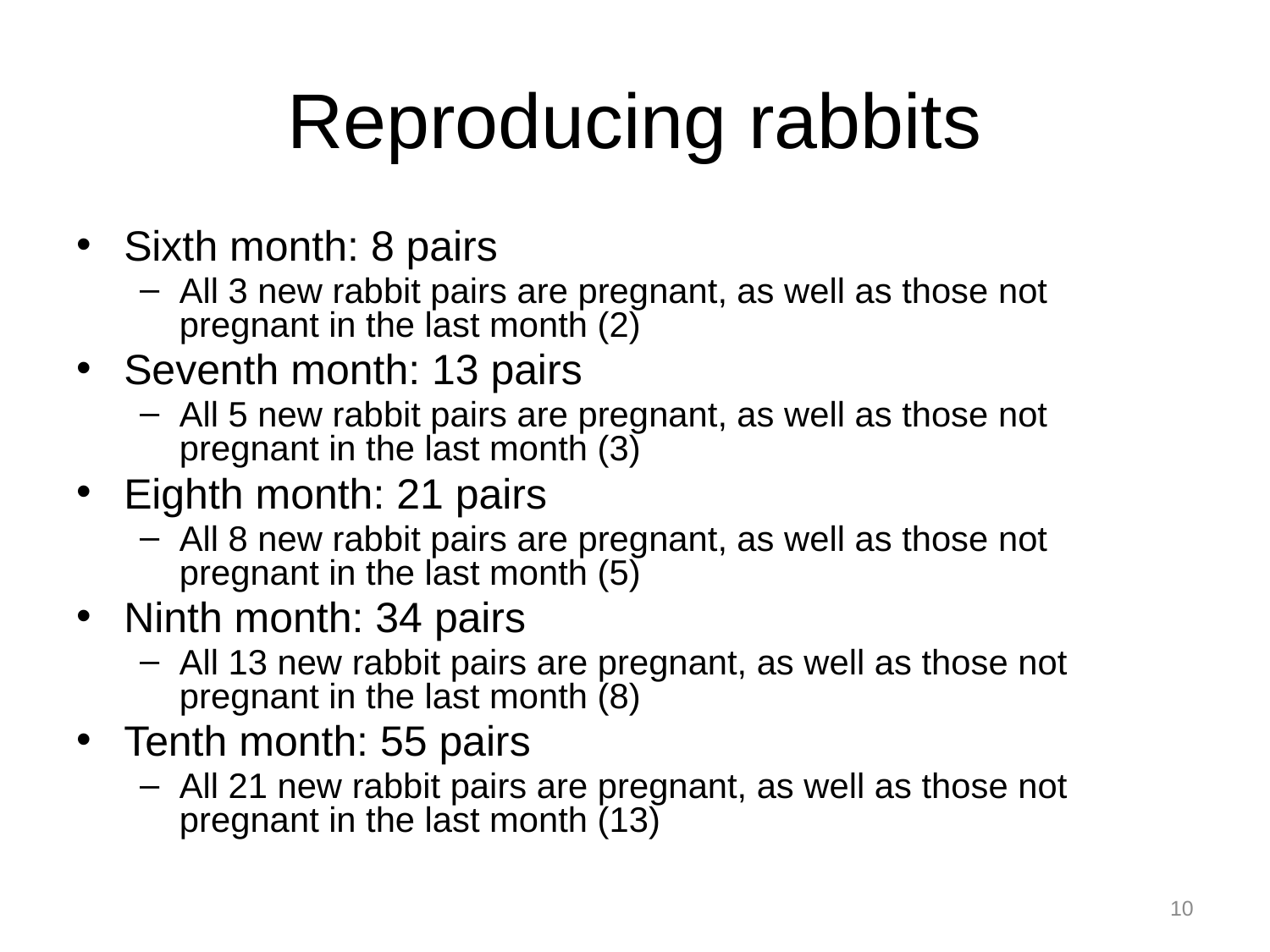

# Reproducing rabbits
Sixth month: 8 pairs
All 3 new rabbit pairs are pregnant, as well as those not pregnant in the last month (2)
Seventh month: 13 pairs
All 5 new rabbit pairs are pregnant, as well as those not pregnant in the last month (3)
Eighth month: 21 pairs
All 8 new rabbit pairs are pregnant, as well as those not pregnant in the last month (5)
Ninth month: 34 pairs
All 13 new rabbit pairs are pregnant, as well as those not pregnant in the last month (8)
Tenth month: 55 pairs
All 21 new rabbit pairs are pregnant, as well as those not pregnant in the last month (13)
10